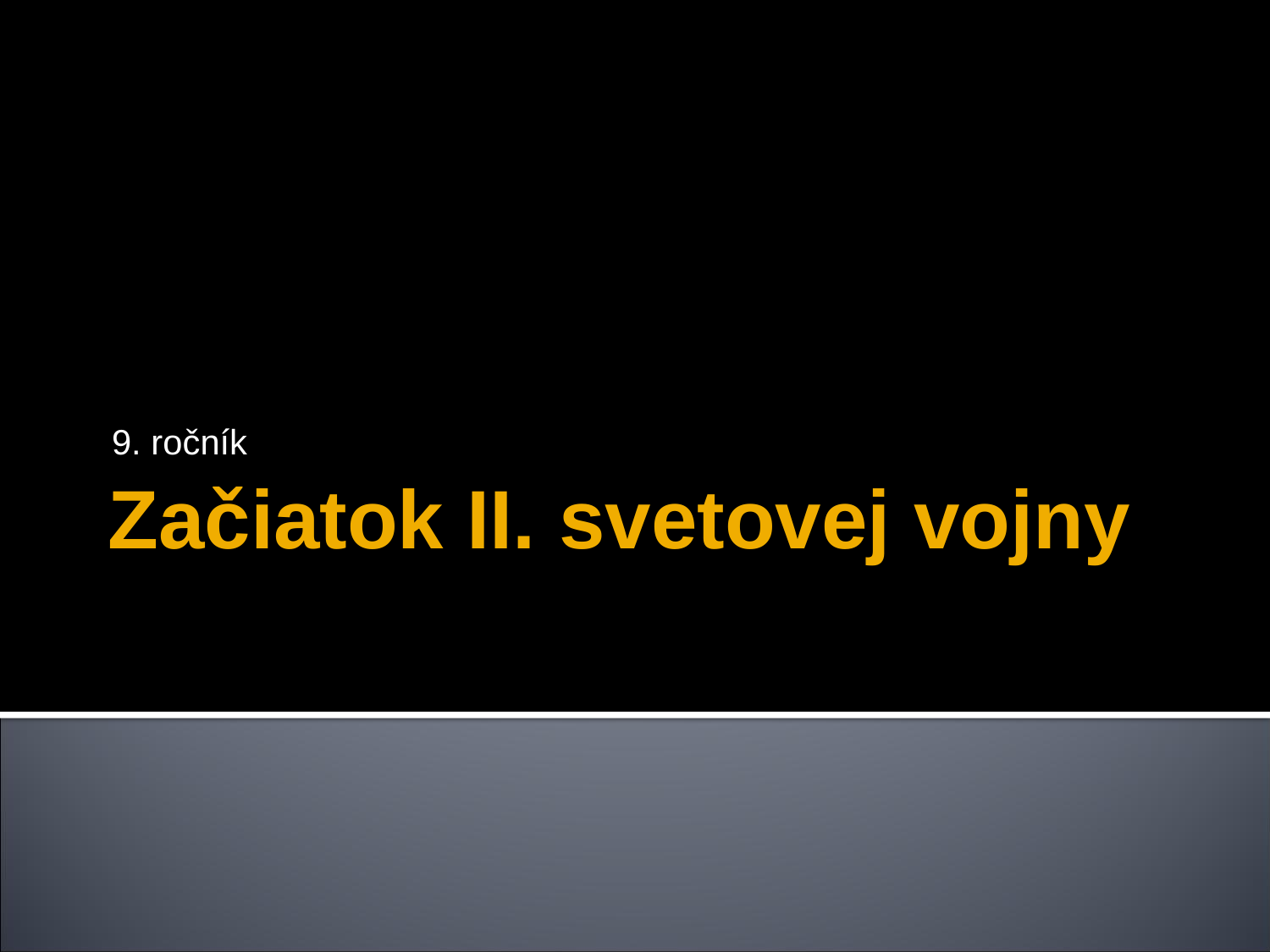

9. ročník
# Začiatok II. svetovej vojny